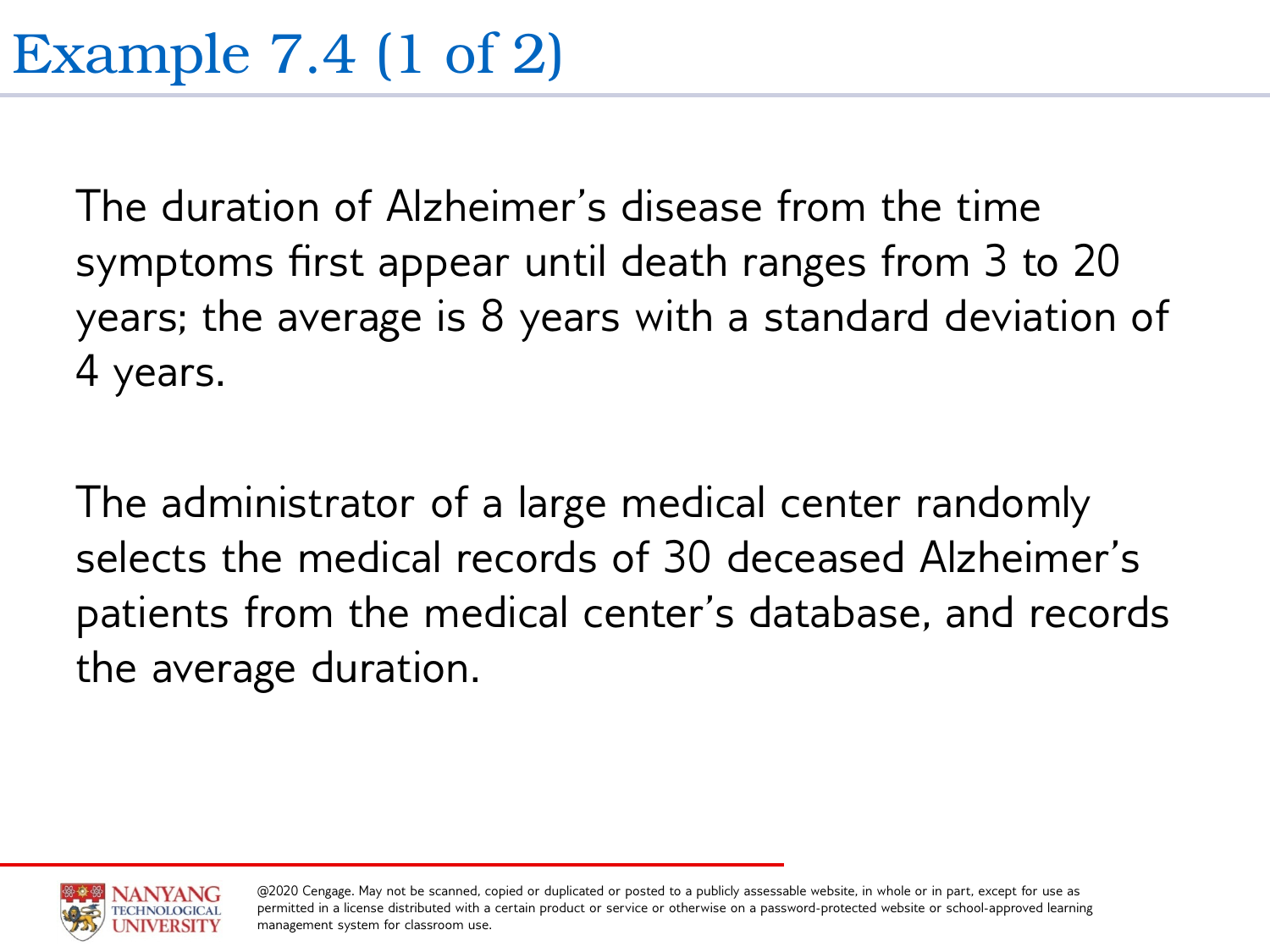

# Example 7.4 (1 of 2)
The duration of Alzheimer’s disease from the time symptoms first appear until death ranges from 3 to 20 years; the average is 8 years with a standard deviation of 4 years.

The administrator of a large medical center randomly selects the medical records of 30 deceased Alzheimer’s patients from the medical center’s database, and records the average duration.